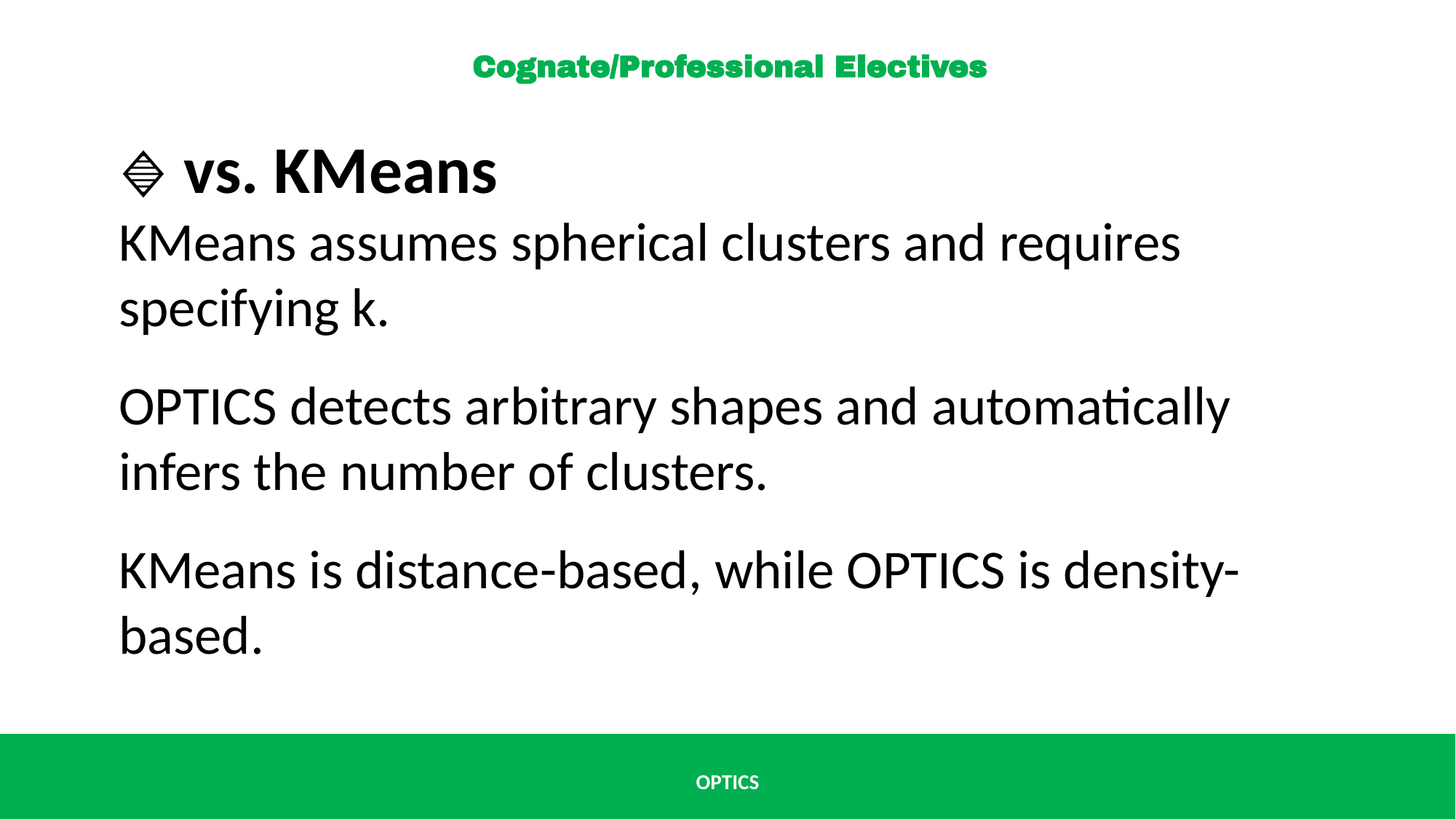

🔹 vs. KMeans
KMeans assumes spherical clusters and requires specifying k.

OPTICS detects arbitrary shapes and automatically infers the number of clusters.

KMeans is distance-based, while OPTICS is density-based.